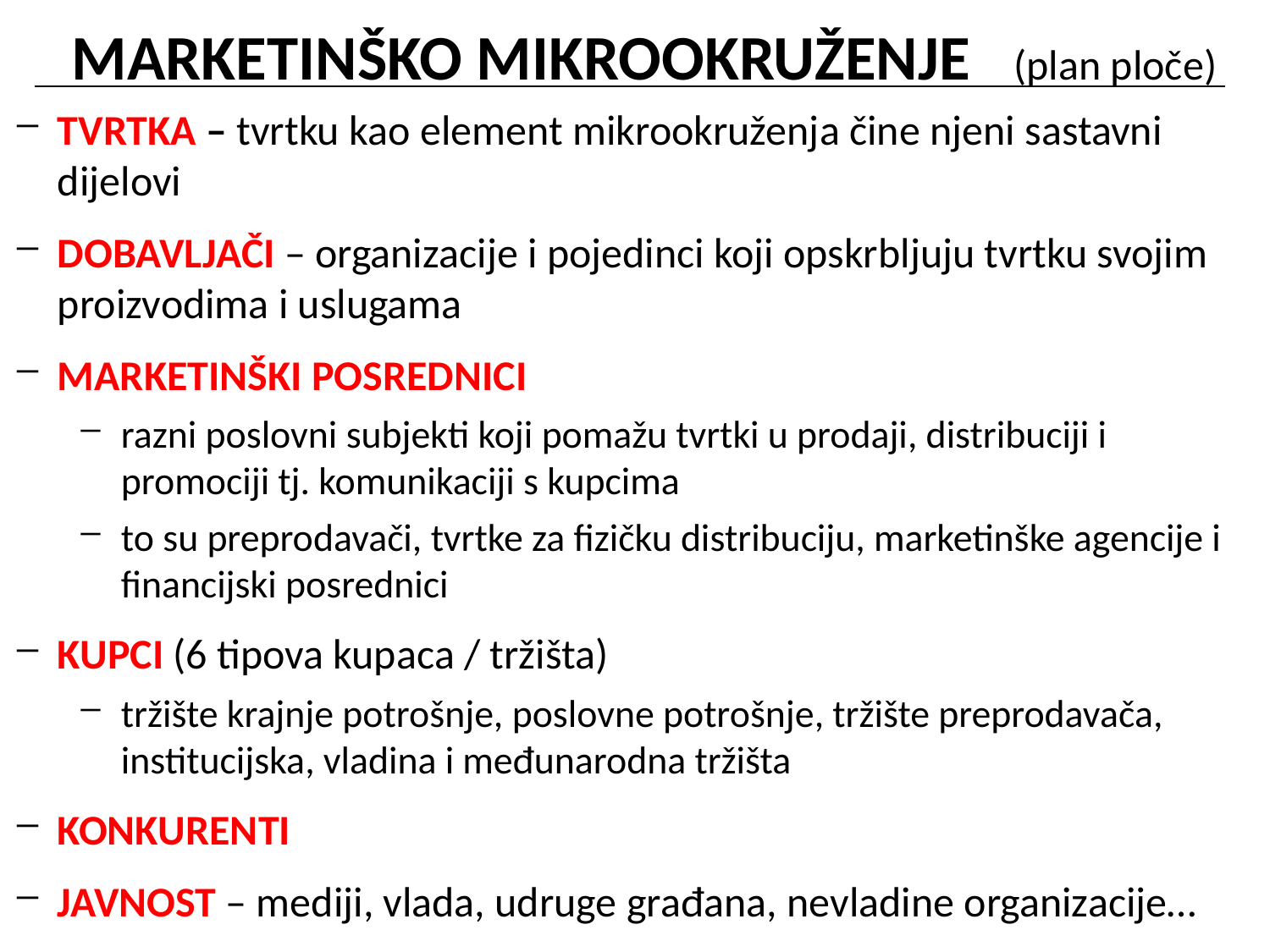

# MARKETINŠKO MIKROOKRUŽENJE   (plan ploče)
TVRTKA – tvrtku kao element mikrookruženja čine njeni sastavni dijelovi
DOBAVLJAČI – organizacije i pojedinci koji opskrbljuju tvrtku svojim proizvodima i uslugama
MARKETINŠKI POSREDNICI
razni poslovni subjekti koji pomažu tvrtki u prodaji, distribuciji i promociji tj. komunikaciji s kupcima
to su preprodavači, tvrtke za fizičku distribuciju, marketinške agencije i financijski posrednici
KUPCI (6 tipova kupaca / tržišta)
tržište krajnje potrošnje, poslovne potrošnje, tržište preprodavača, institucijska, vladina i međunarodna tržišta
KONKURENTI
JAVNOST – mediji, vlada, udruge građana, nevladine organizacije…